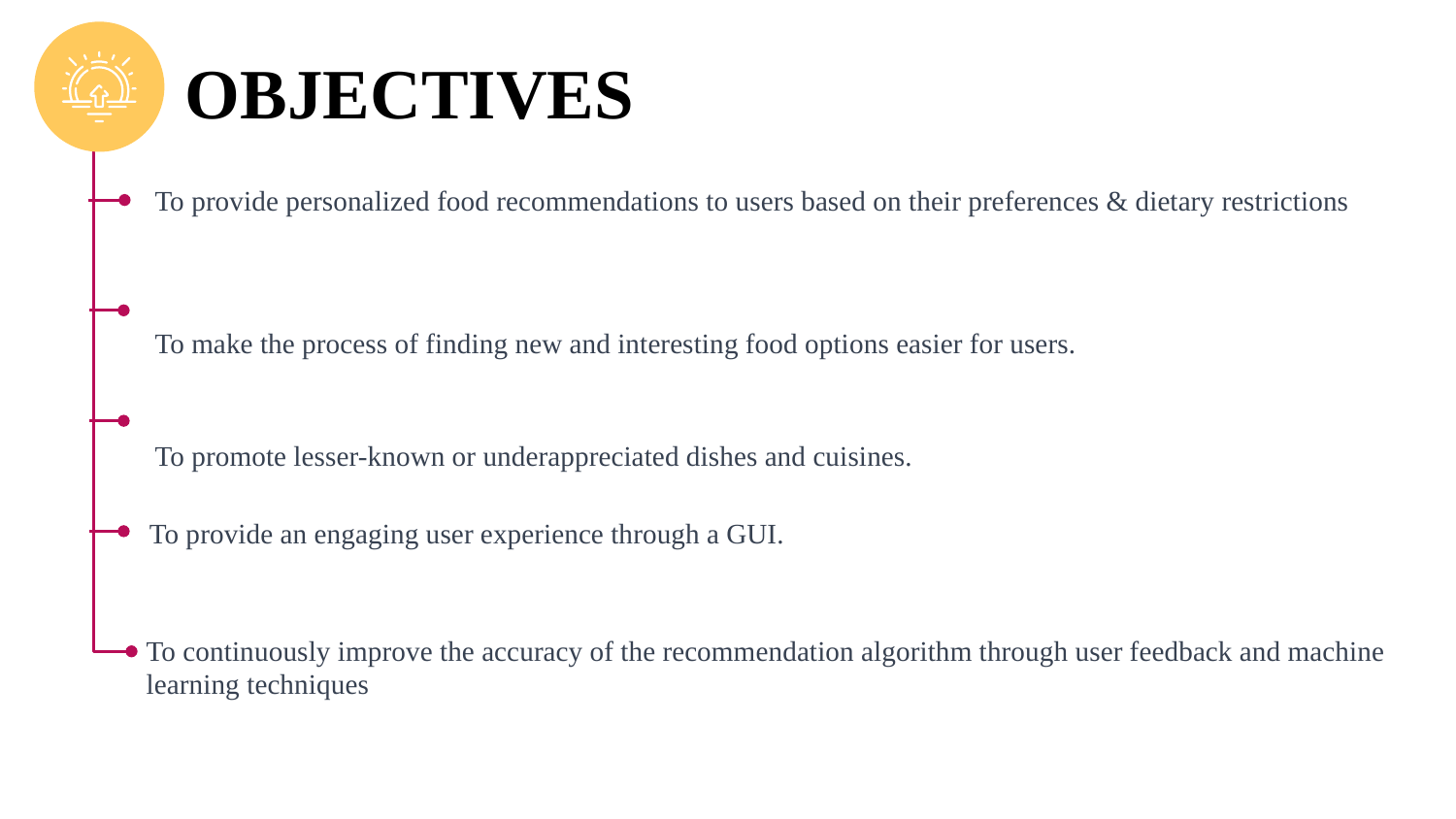

# OBJECTIVES

To provide personalized food recommendations to users based on their preferences & dietary restrictions

To make the process of finding new and interesting food options easier for users.

To promote lesser-known or underappreciated dishes and cuisines.
To provide an engaging user experience through a GUI.

To continuously improve the accuracy of the recommendation algorithm through user feedback and machine learning techniques